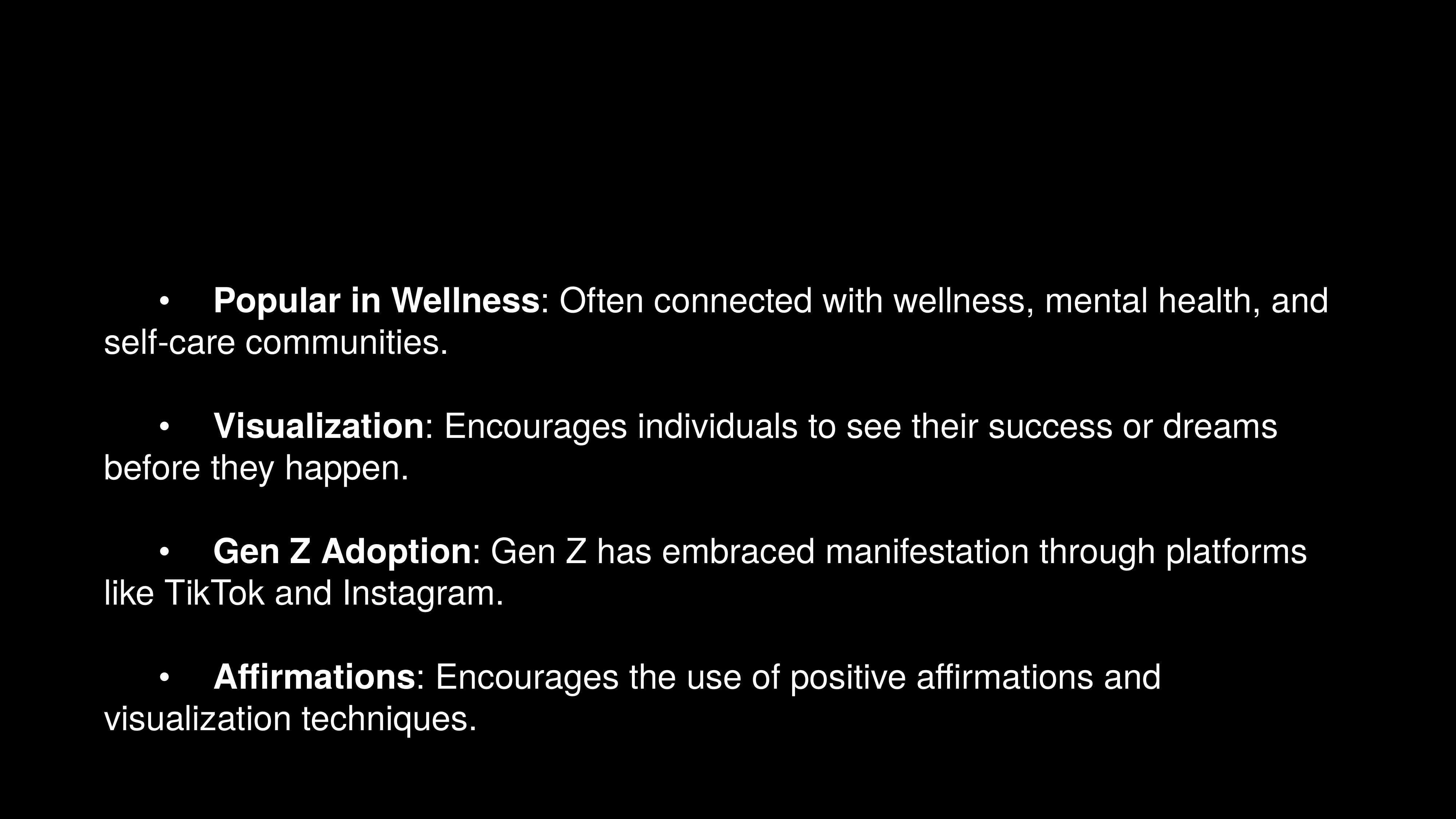

•	Popular in Wellness: Often connected with wellness, mental health, and self-care communities.
	•	Visualization: Encourages individuals to see their success or dreams before they happen.
	•	Gen Z Adoption: Gen Z has embraced manifestation through platforms like TikTok and Instagram.
	•	Affirmations: Encourages the use of positive affirmations and visualization techniques.